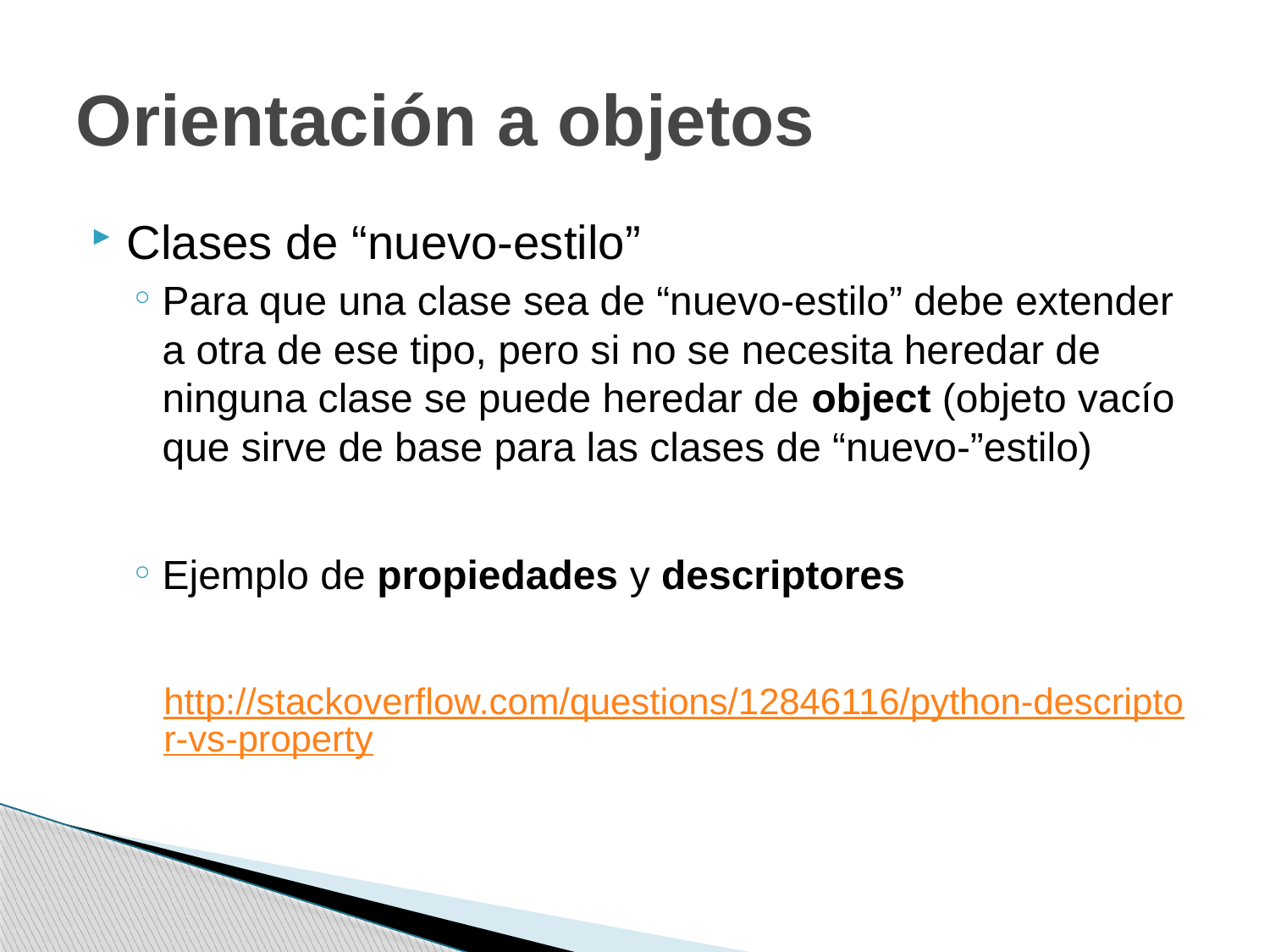

# Orientación a objetos
Clases de “nuevo-estilo”
Para que una clase sea de “nuevo-estilo” debe extender a otra de ese tipo, pero si no se necesita heredar de ninguna clase se puede heredar de object (objeto vacío que sirve de base para las clases de “nuevo-”estilo)

Ejemplo de propiedades y descriptores

http://stackoverflow.com/questions/12846116/python-descriptor-vs-property